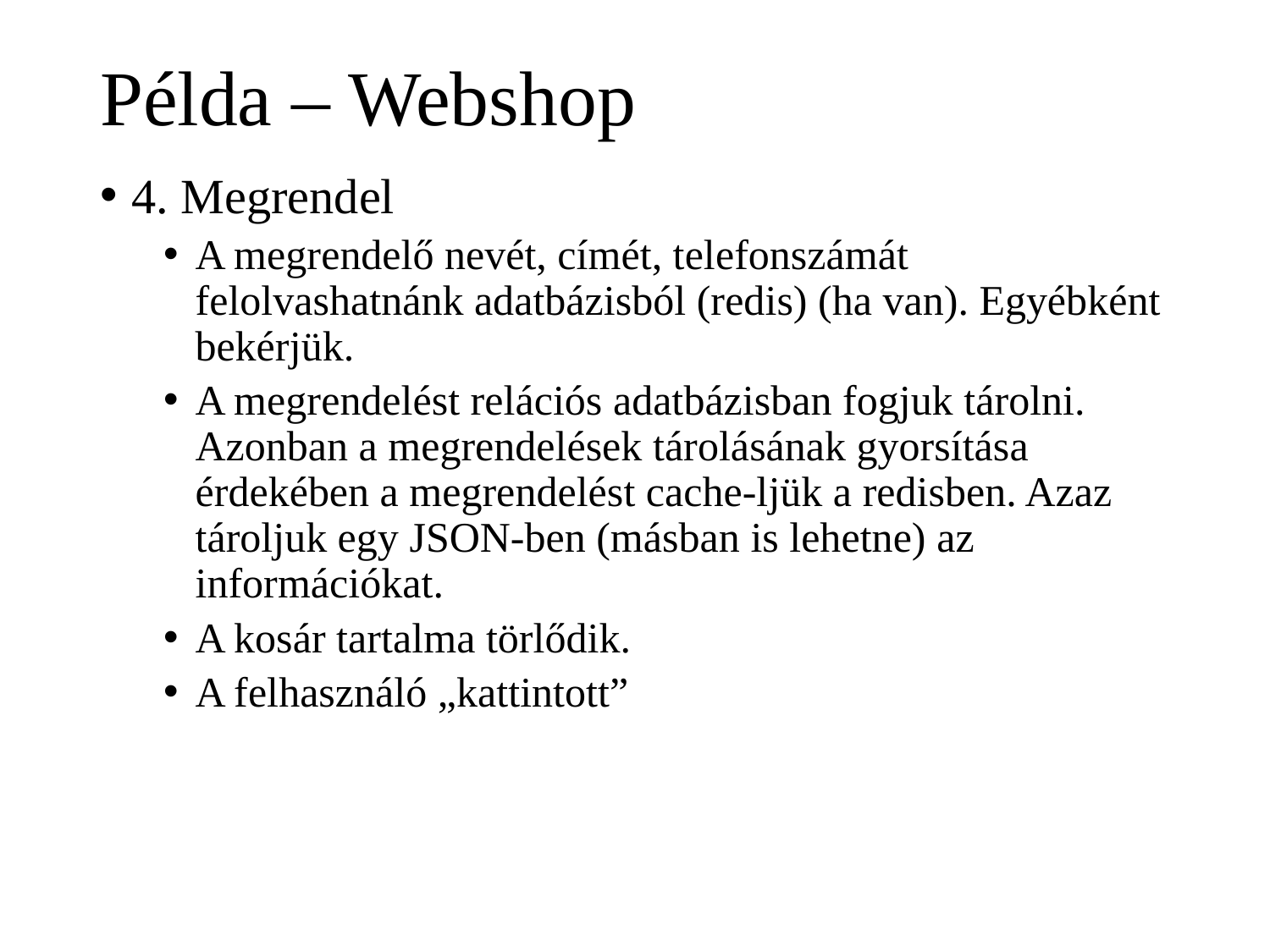

# Példa – Webshop
4. Megrendel
A megrendelő nevét, címét, telefonszámát felolvashatnánk adatbázisból (redis) (ha van). Egyébként bekérjük.
A megrendelést relációs adatbázisban fogjuk tárolni. Azonban a megrendelések tárolásának gyorsítása érdekében a megrendelést cache-ljük a redisben. Azaz tároljuk egy JSON-ben (másban is lehetne) az információkat.
A kosár tartalma törlődik.
A felhasználó „kattintott”